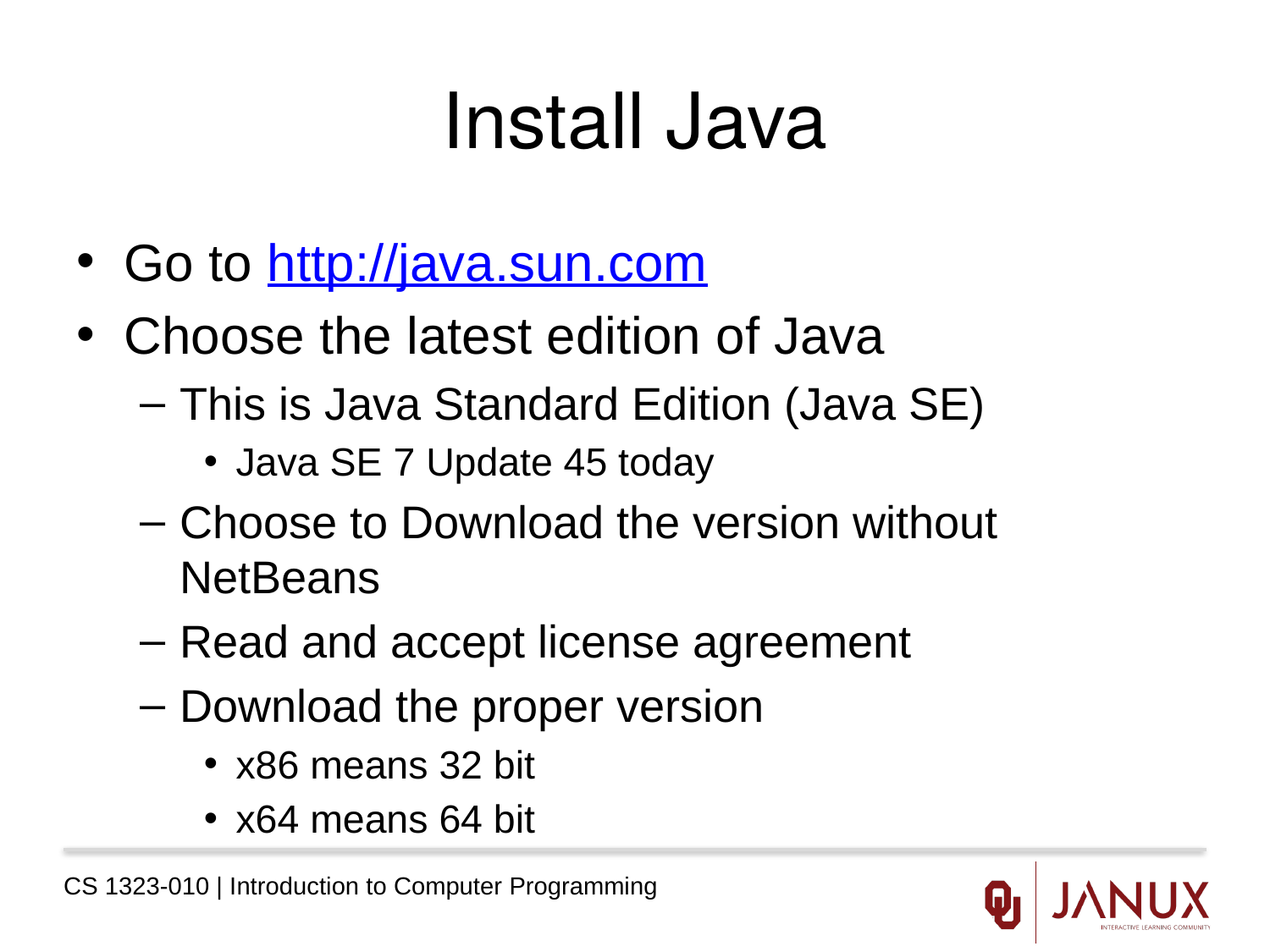

# Install Java
Go to http://java.sun.com
Choose the latest edition of Java
This is Java Standard Edition (Java SE)
Java SE 7 Update 45 today
Choose to Download the version without NetBeans
Read and accept license agreement
Download the proper version
x86 means 32 bit
x64 means 64 bit